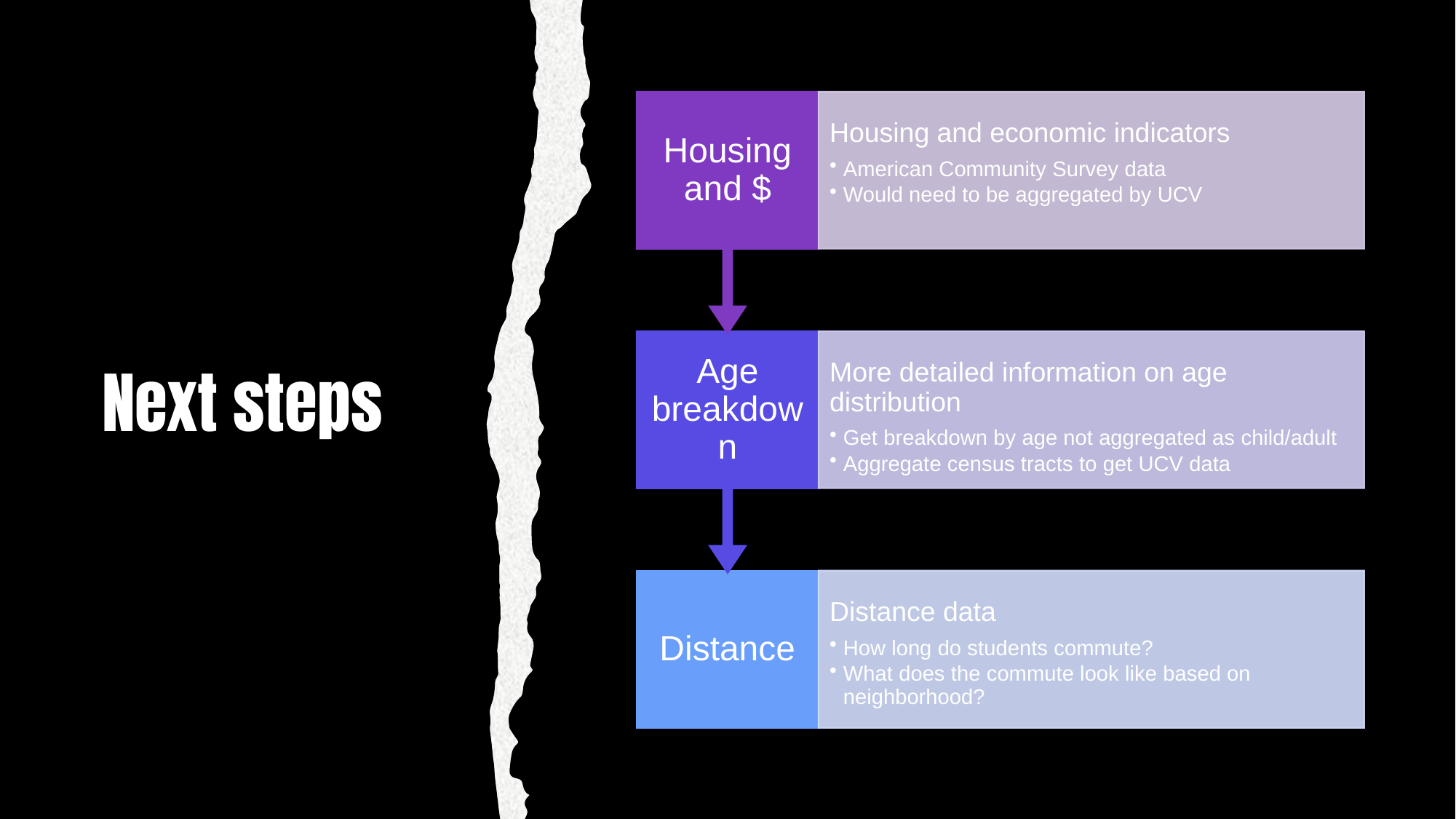

Distance
Distance data
How long do students commute?
What does the commute look like based on neighborhood?
Age breakdown
More detailed information on age distribution
Get breakdown by age not aggregated as child/adult
Aggregate census tracts to get UCV data
Housing and $
Housing and economic indicators
American Community Survey data
Would need to be aggregated by UCV
# Next steps